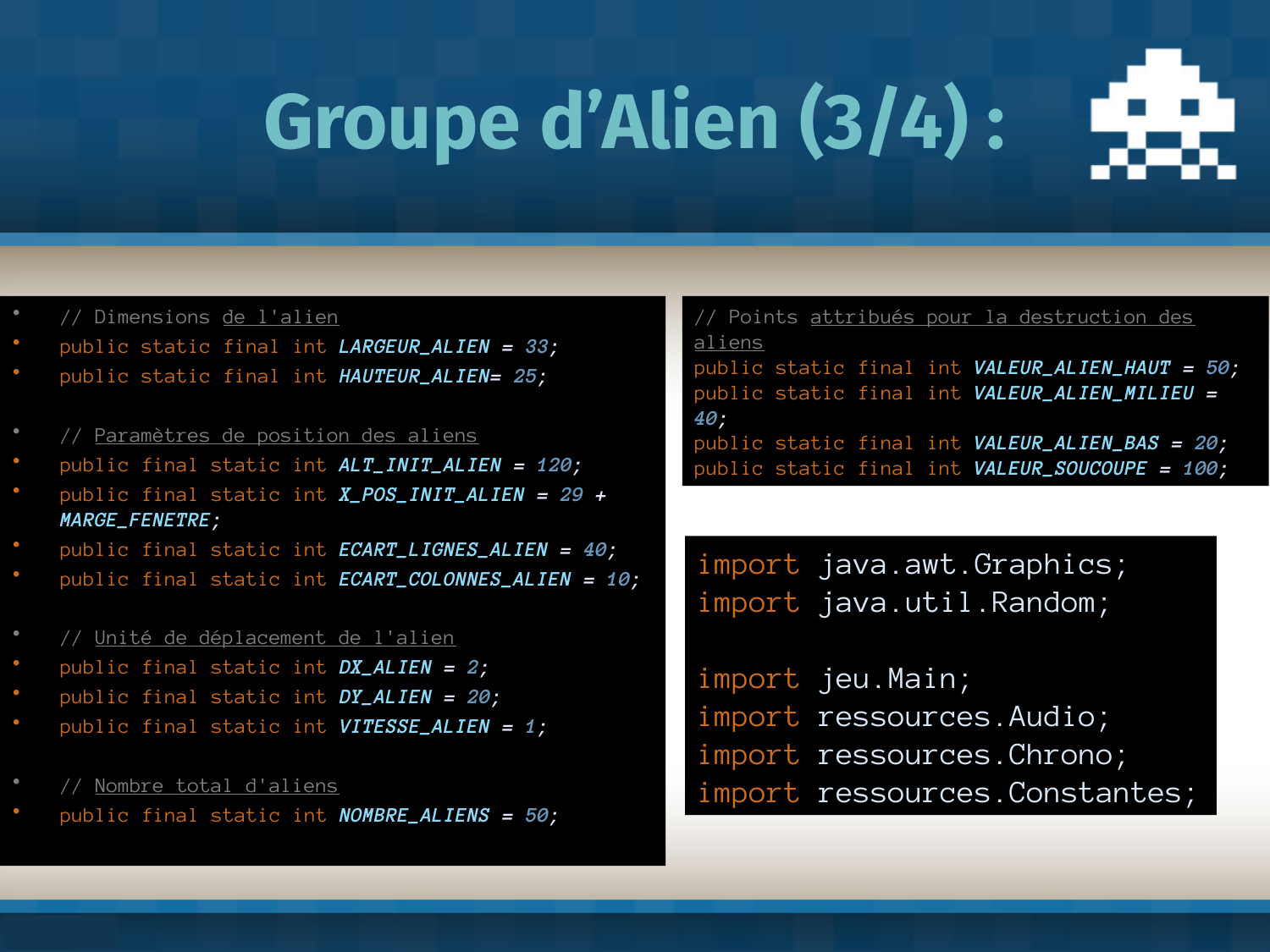

# Groupe d’Alien (3/4) :
// Dimensions de l'alien
public static final int LARGEUR_ALIEN = 33;
public static final int HAUTEUR_ALIEN= 25;

// Paramètres de position des aliens
public final static int ALT_INIT_ALIEN = 120;
public final static int X_POS_INIT_ALIEN = 29 + MARGE_FENETRE;
public final static int ECART_LIGNES_ALIEN = 40;
public final static int ECART_COLONNES_ALIEN = 10;

// Unité de déplacement de l'alien
public final static int DX_ALIEN = 2;
public final static int DY_ALIEN = 20;
public final static int VITESSE_ALIEN = 1;

// Nombre total d'aliens
public final static int NOMBRE_ALIENS = 50;

// Points attribués pour la destruction des aliens
public static final int VALEUR_ALIEN_HAUT = 50;
public static final int VALEUR_ALIEN_MILIEU = 40;
public static final int VALEUR_ALIEN_BAS = 20;
public static final int VALEUR_SOUCOUPE = 100;
import java.awt.Graphics;
import java.util.Random;

import jeu.Main;
import ressources.Audio;
import ressources.Chrono;
import ressources.Constantes;